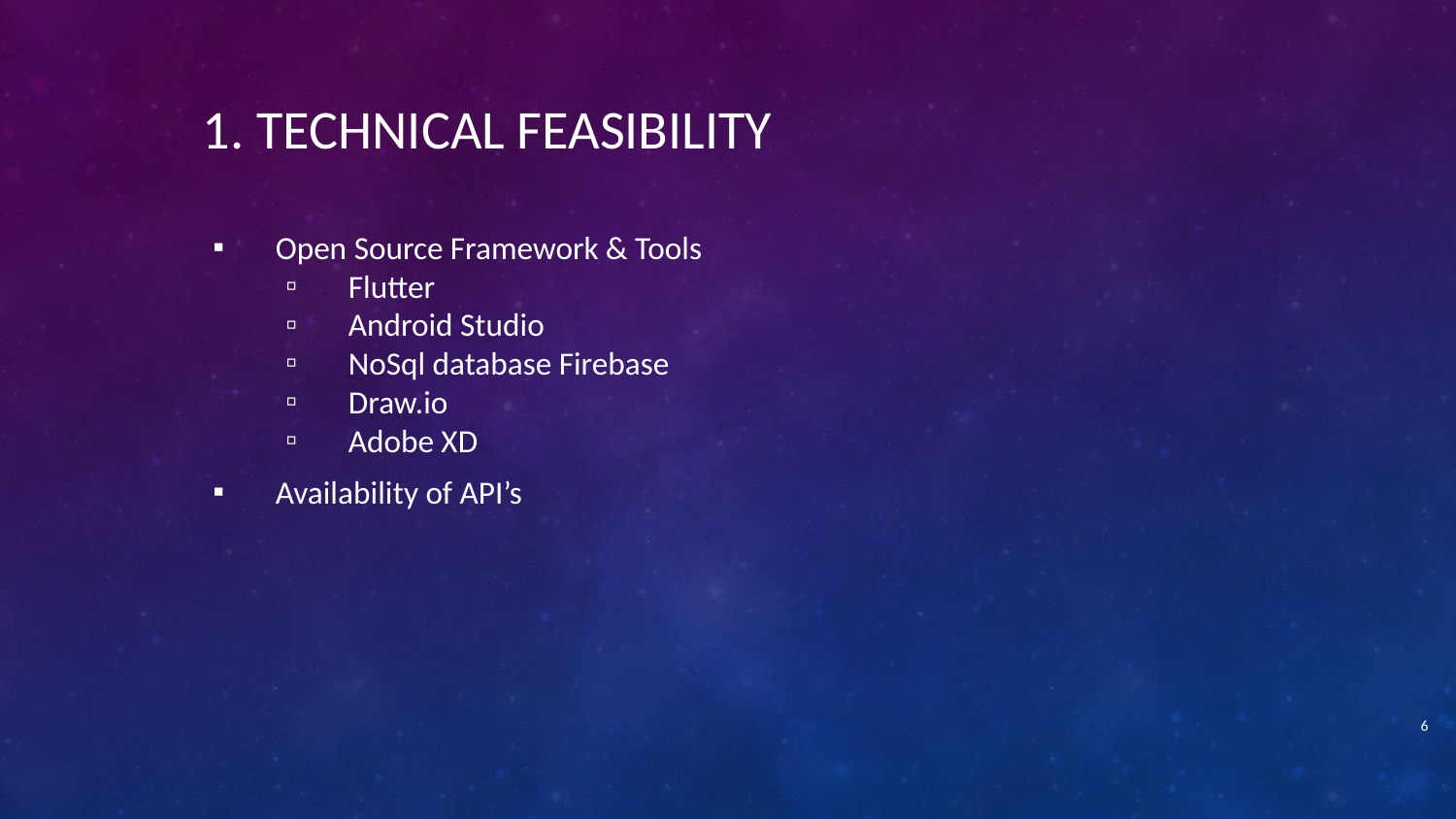

# 1. Technical fEasibility
Open Source Framework & Tools
Flutter
Android Studio
NoSql database Firebase
Draw.io
Adobe XD
Availability of API’s

6